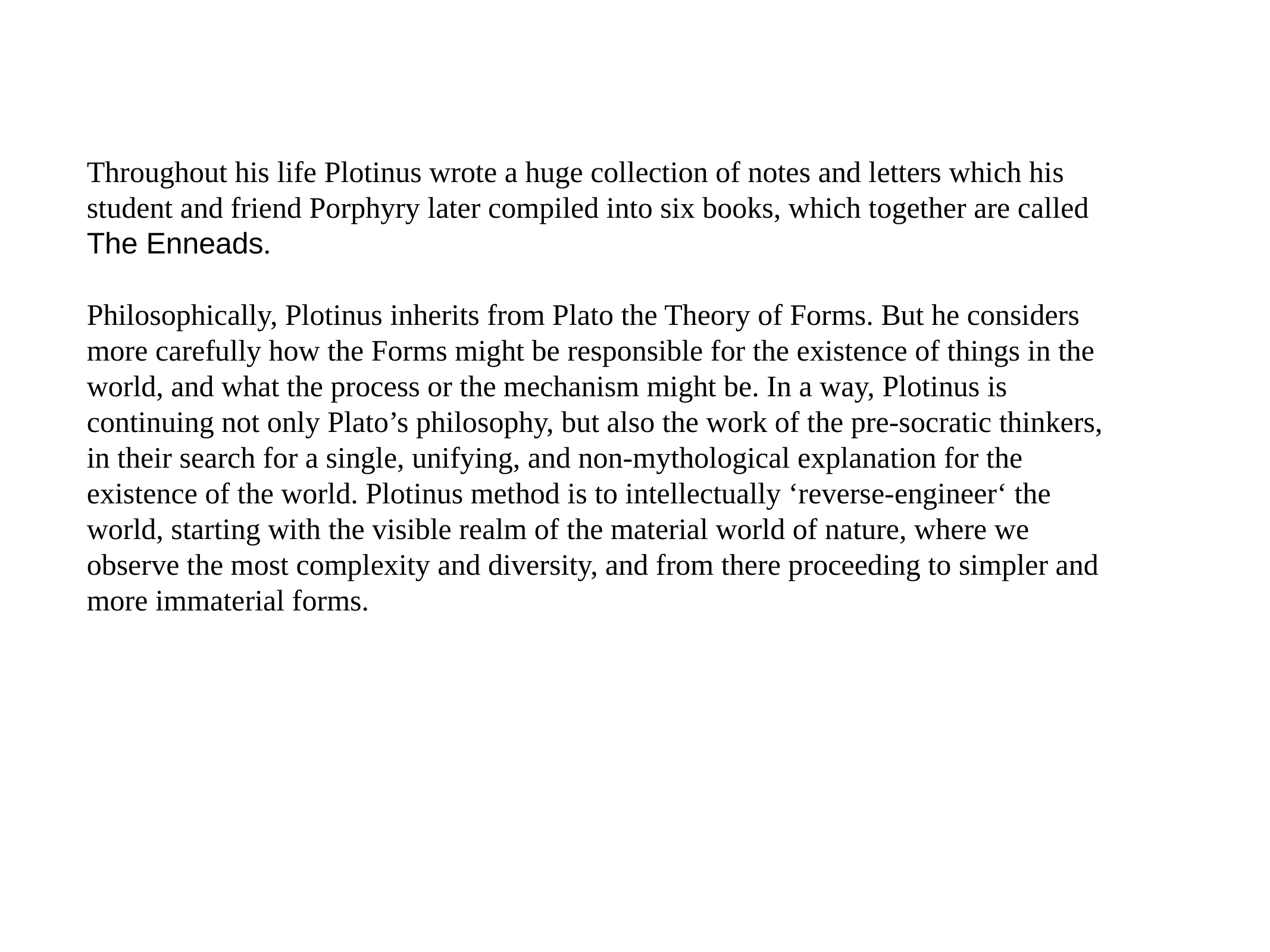

Throughout his life Plotinus wrote a huge collection of notes and letters which his student and friend Porphyry later compiled into six books, which together are called The Enneads.

Philosophically, Plotinus inherits from Plato the Theory of Forms. But he considers more carefully how the Forms might be responsible for the existence of things in the world, and what the process or the mechanism might be. In a way, Plotinus is continuing not only Plato’s philosophy, but also the work of the pre-socratic thinkers, in their search for a single, unifying, and non-mythological explanation for the existence of the world. Plotinus method is to intellectually ‘reverse-engineer‘ the world, starting with the visible realm of the material world of nature, where we observe the most complexity and diversity, and from there proceeding to simpler and more immaterial forms.